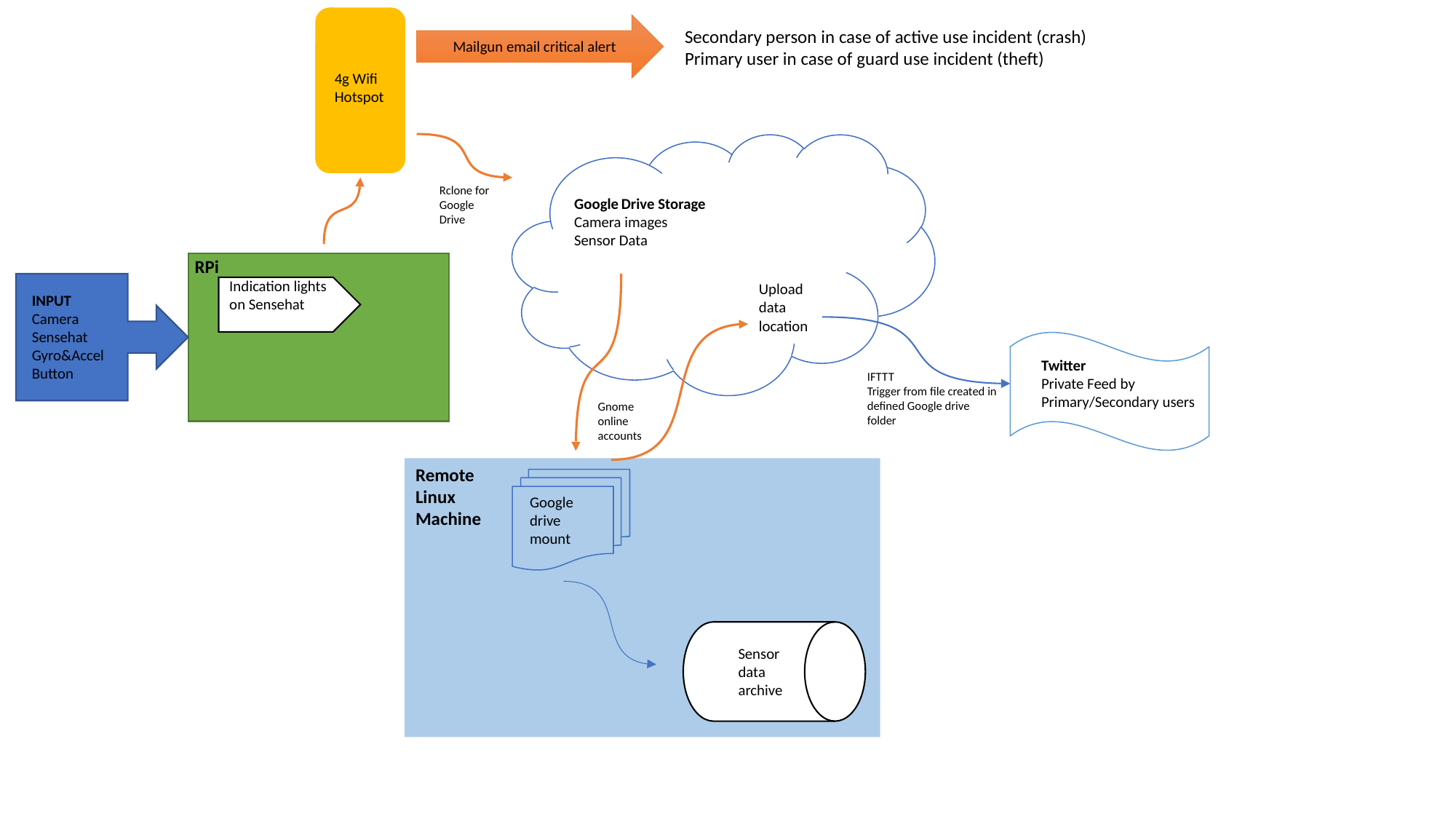

Secondary person in case of active use incident (crash)
Primary user in case of guard use incident (theft)
Mailgun email critical alert
4g Wifi Hotspot

Rclone for Google Drive
Google Drive Storage
Camera images
Sensor Data
RPi

Indication lights on Sensehat

Upload data location

INPUT
Camera
Sensehat Gyro&Accel
Button

Twitter
Private Feed by Primary/Secondary users
IFTTT
Trigger from file created in defined Google drive folder
Gnome online accounts

Remote Linux Machine

Google drive mount

Sensor data archive